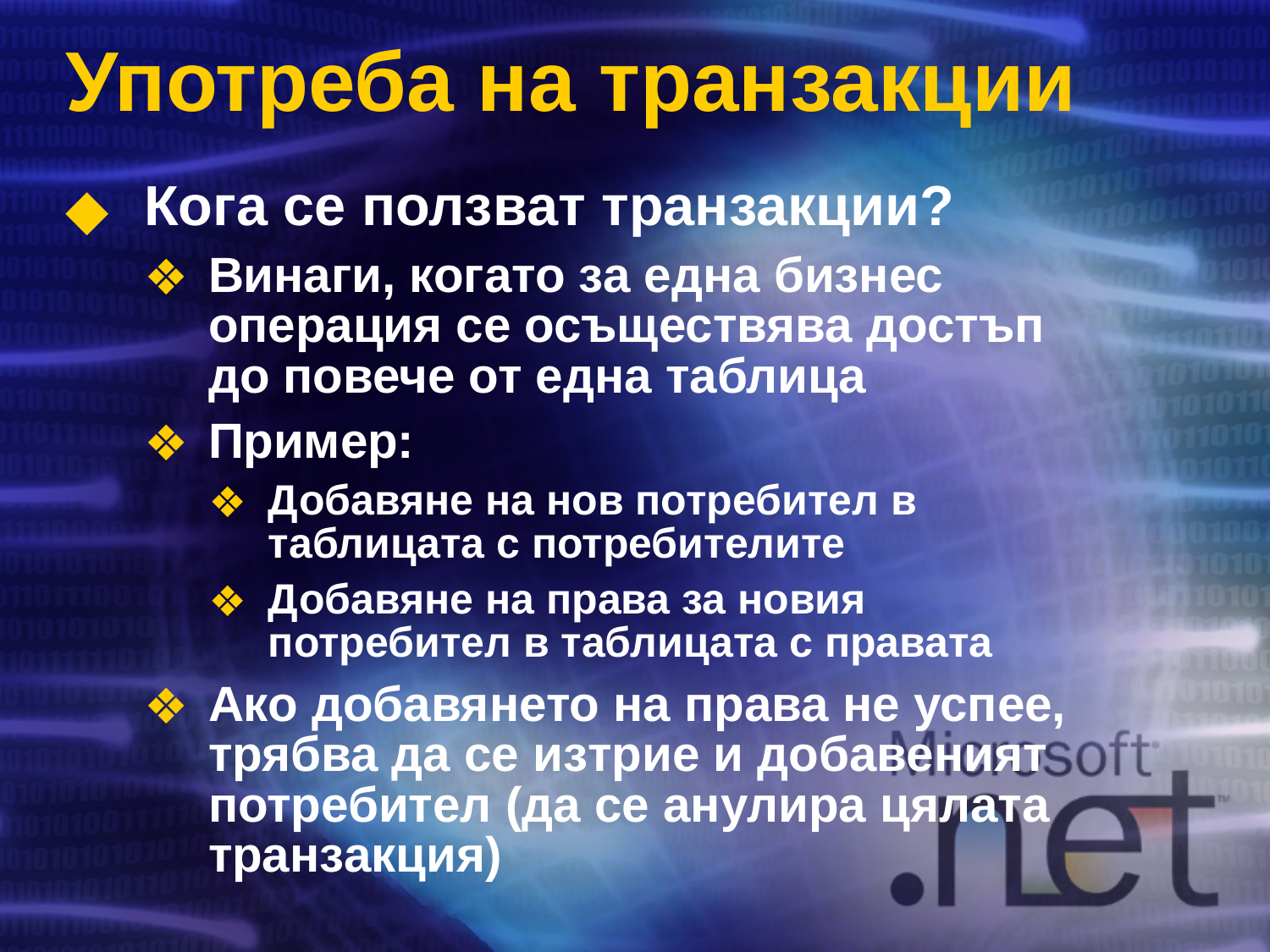

# Употреба на транзакции
Кога се ползват транзакции?
Винаги, когато за една бизнес операция се осъществява достъп до повече от една таблица
Пример:
Добавяне на нов потребител в таблицата с потребителите
Добавяне на права за новия потребител в таблицата с правата
Ако добавянето на права не успее, трябва да се изтрие и добавеният потребител (да се анулира цялата транзакция)